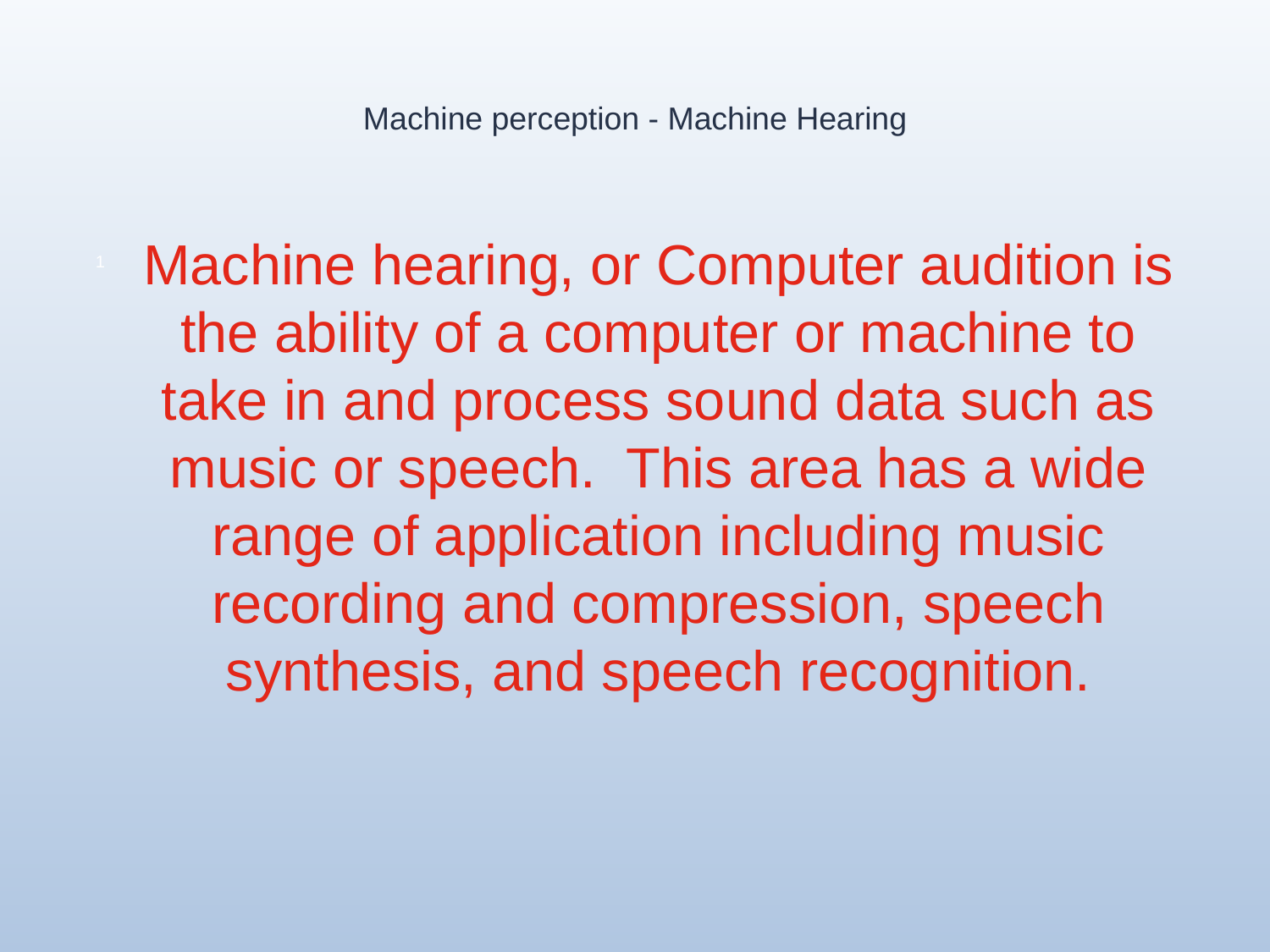

# Machine perception - Machine Hearing
Machine hearing, or Computer audition is the ability of a computer or machine to take in and process sound data such as music or speech.  This area has a wide range of application including music recording and compression, speech synthesis, and speech recognition.